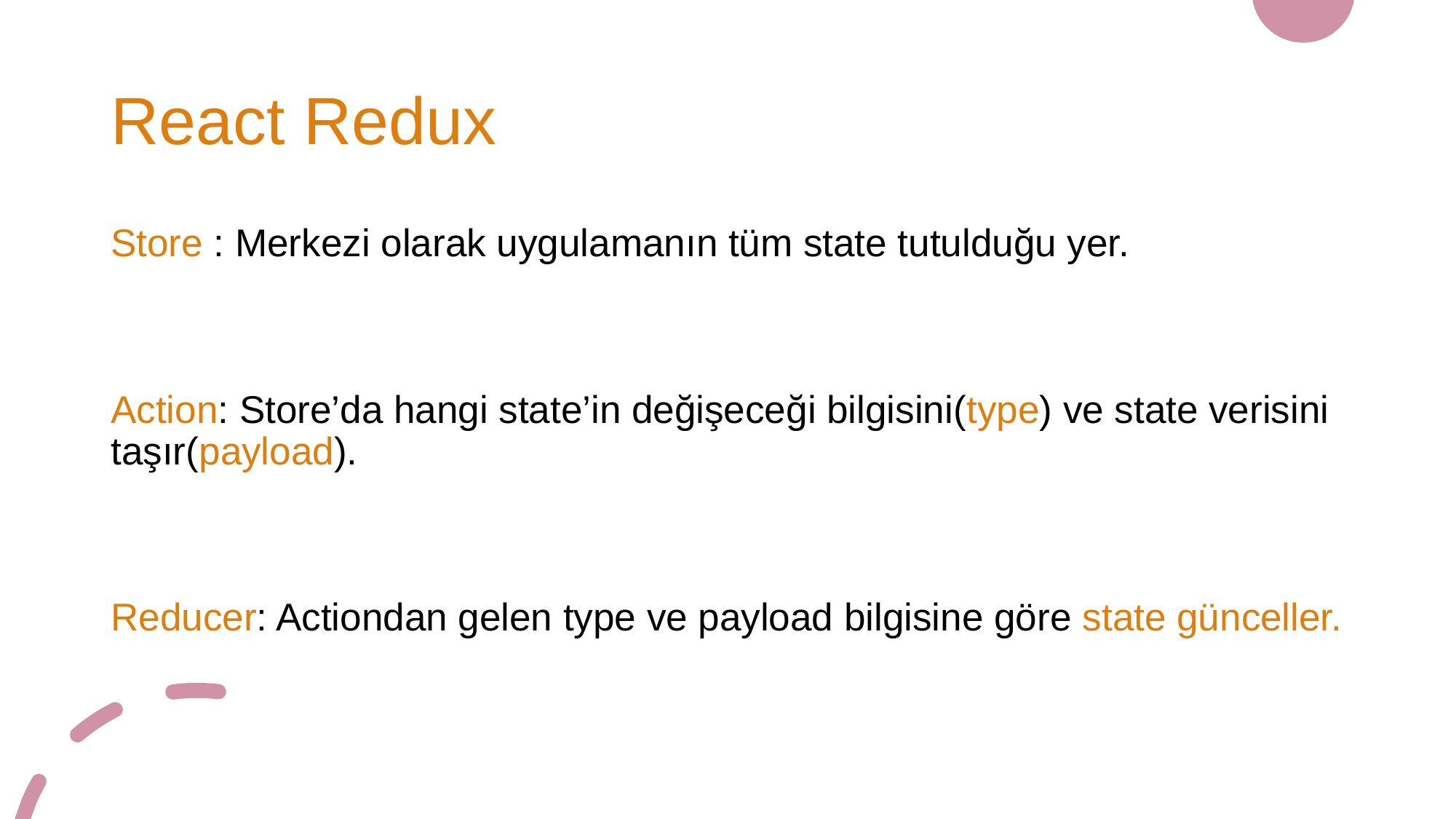

# React Redux
Store : Merkezi olarak uygulamanın tüm state tutulduğu yer.

Action: Store’da hangi state’in değişeceği bilgisini(type) ve state verisini taşır(payload).

Reducer: Actiondan gelen type ve payload bilgisine göre state günceller.